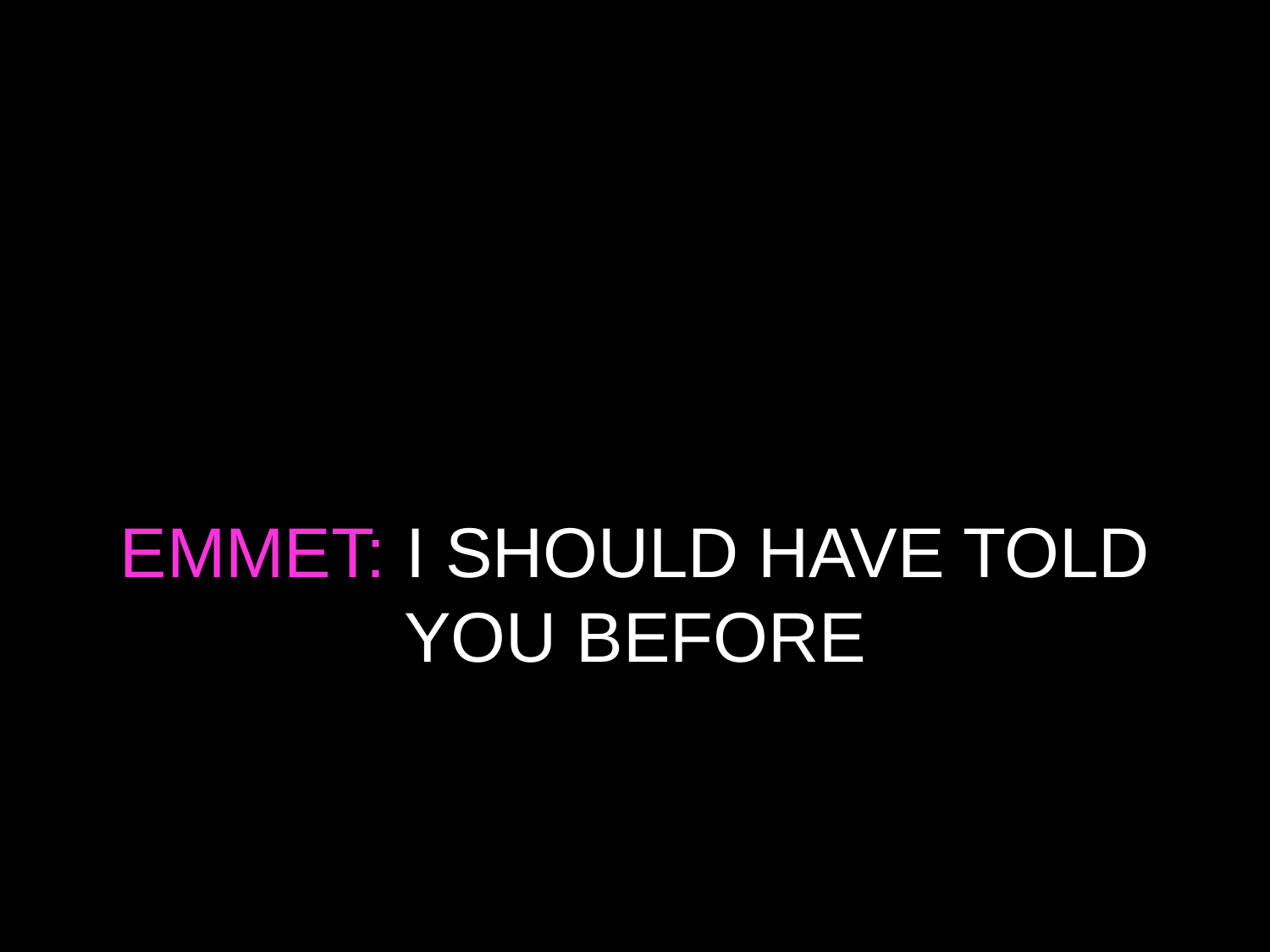

# EMMET: I SHOULD HAVE TOLD YOU BEFORE